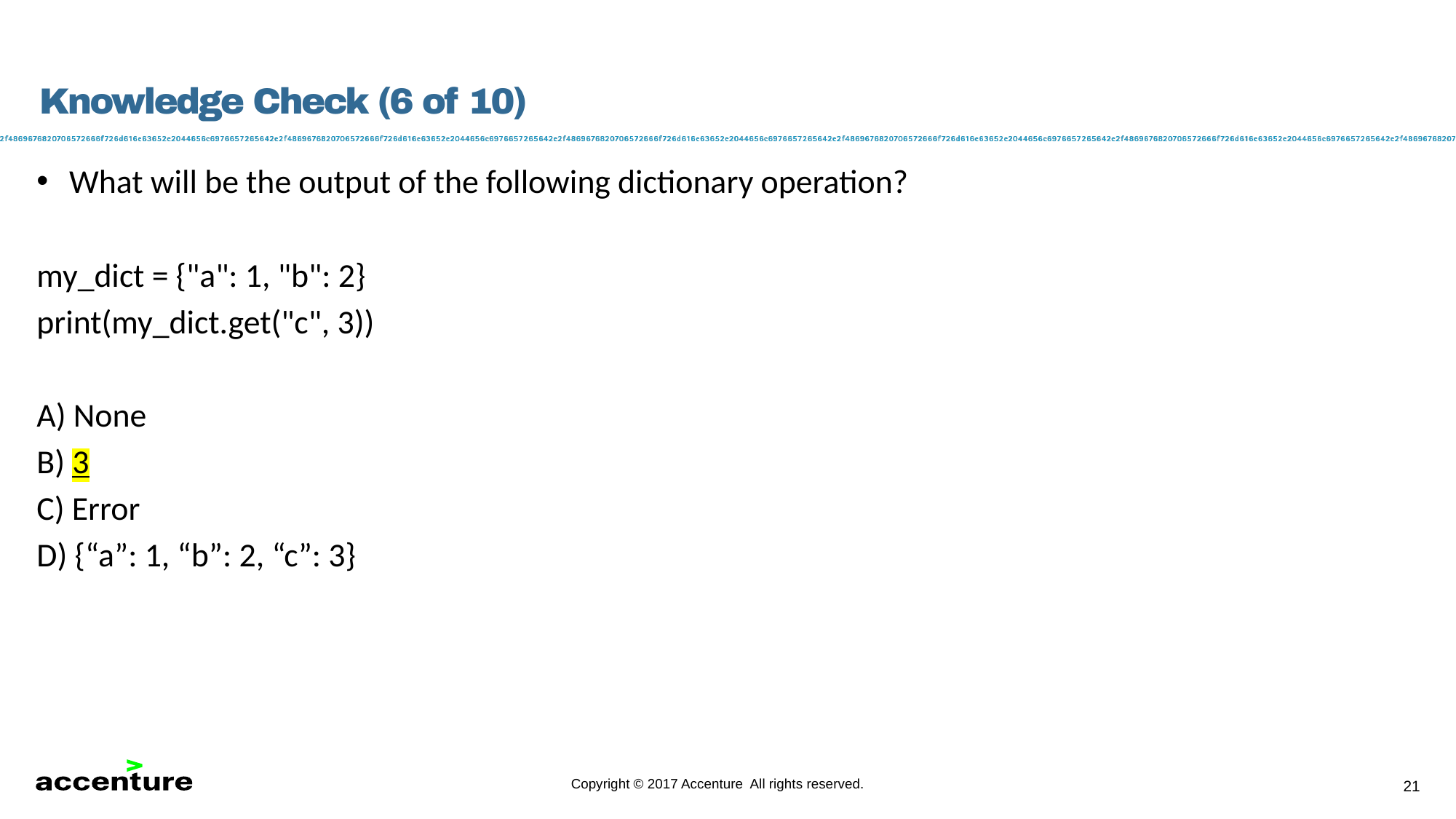

Knowledge Check (6 of 10)
What will be the output of the following dictionary operation?

my_dict = {"a": 1, "b": 2}
print(my_dict.get("c", 3))

A) None
B) 3
C) Error
D) {“a”: 1, “b”: 2, “c”: 3}

21